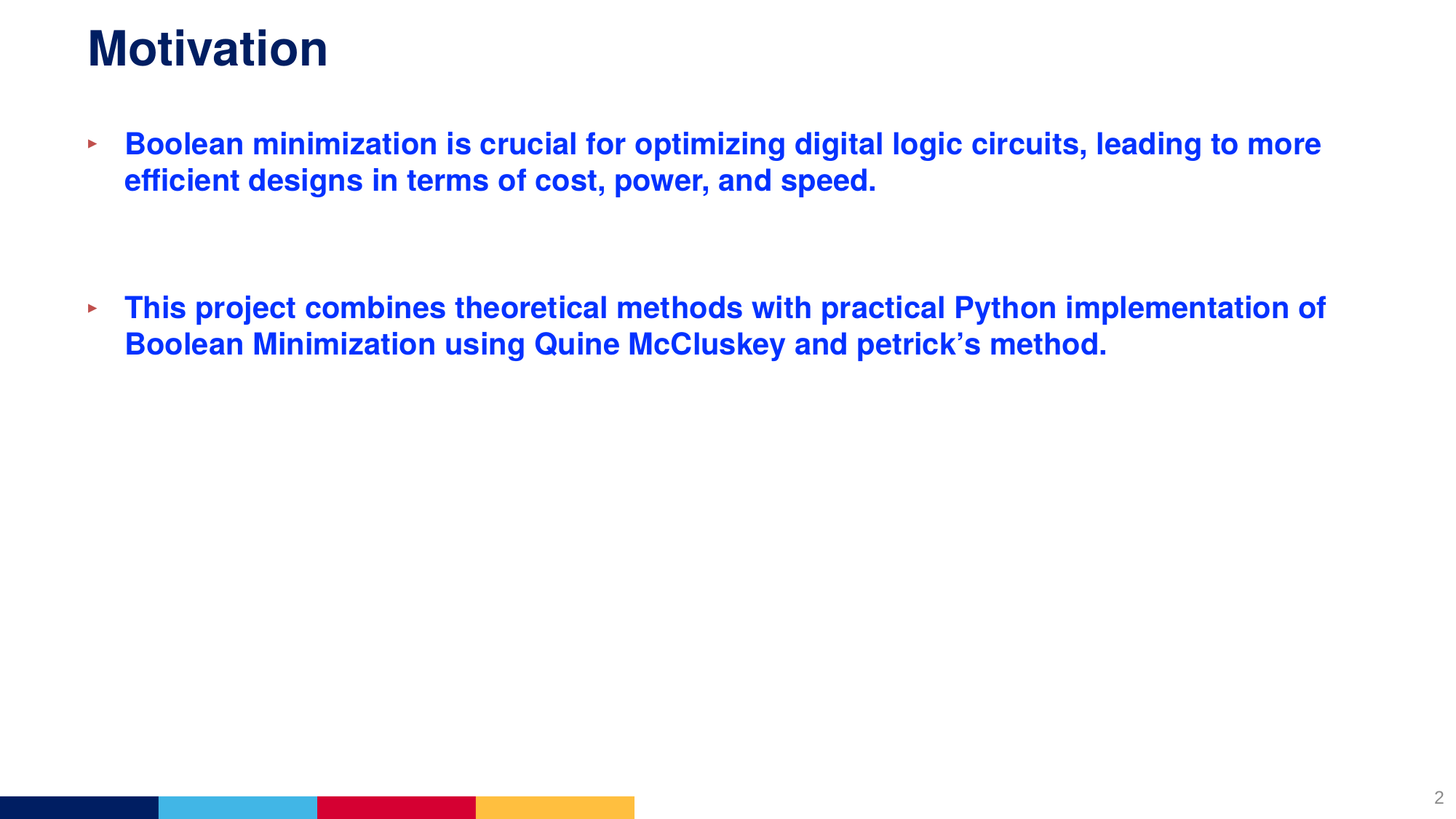

# Motivation
Boolean minimization is crucial for optimizing digital logic circuits, leading to more efficient designs in terms of cost, power, and speed.

This project combines theoretical methods with practical Python implementation of Boolean Minimization using Quine McCluskey and petrick’s method.
2